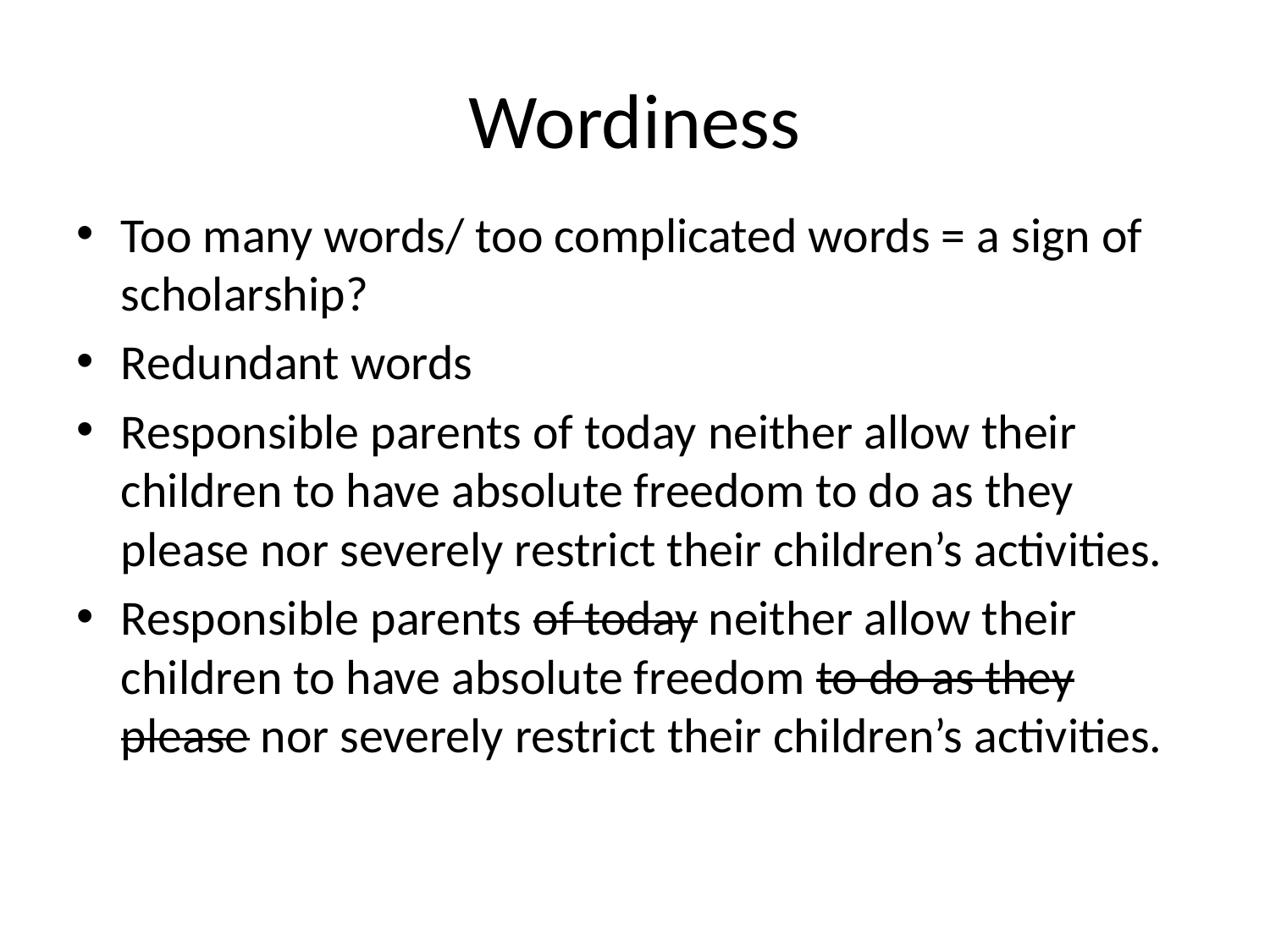

# Wordiness
Too many words/ too complicated words = a sign of scholarship?
Redundant words
Responsible parents of today neither allow their children to have absolute freedom to do as they please nor severely restrict their children’s activities.
Responsible parents of today neither allow their children to have absolute freedom to do as they please nor severely restrict their children’s activities.